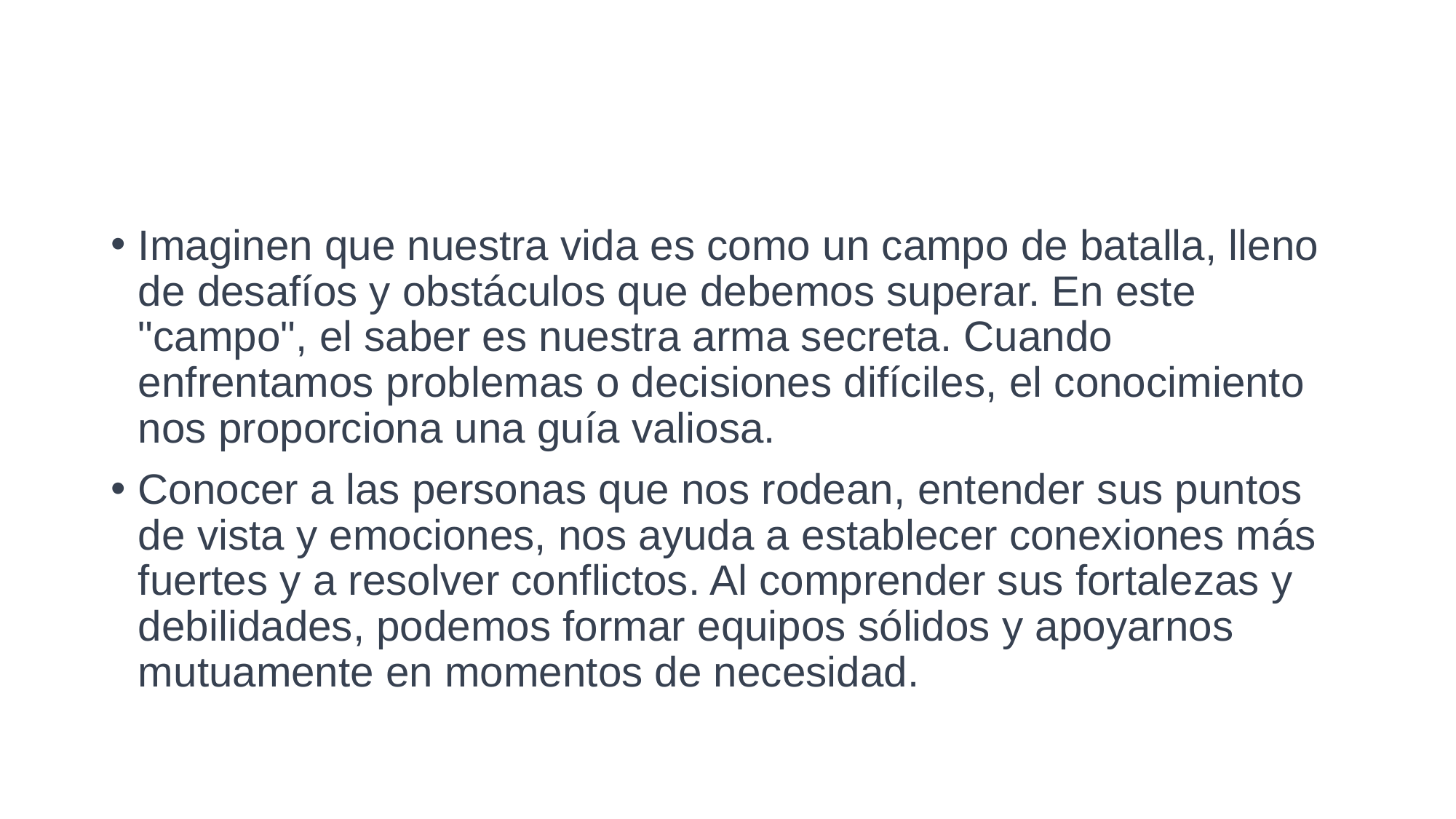

#
Imaginen que nuestra vida es como un campo de batalla, lleno de desafíos y obstáculos que debemos superar. En este "campo", el saber es nuestra arma secreta. Cuando enfrentamos problemas o decisiones difíciles, el conocimiento nos proporciona una guía valiosa.
Conocer a las personas que nos rodean, entender sus puntos de vista y emociones, nos ayuda a establecer conexiones más fuertes y a resolver conflictos. Al comprender sus fortalezas y debilidades, podemos formar equipos sólidos y apoyarnos mutuamente en momentos de necesidad.